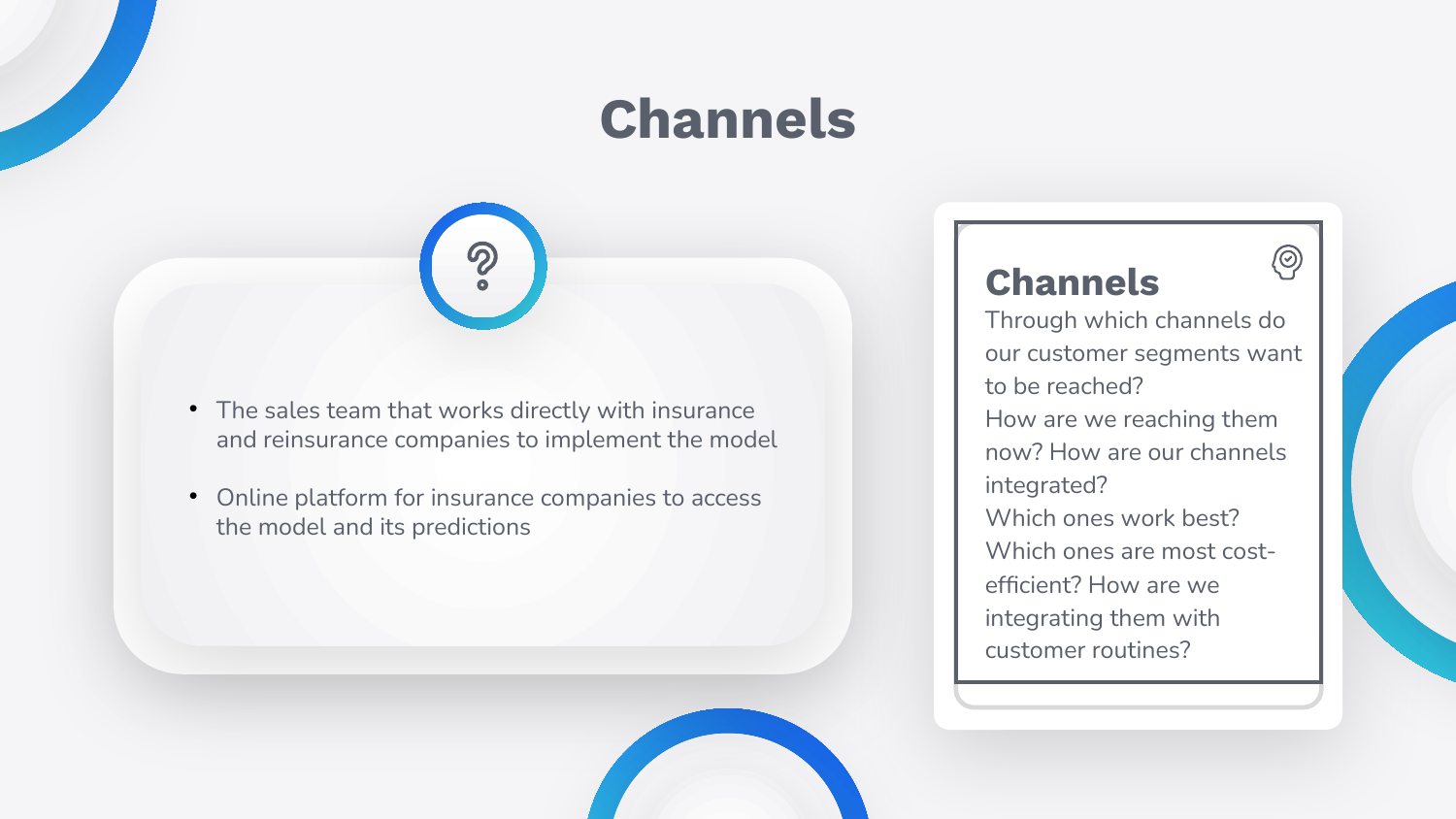

# Channels

| Channels Through which channels do our customer segments want to be reached? How are we reaching them now? How are our channels integrated? Which ones work best? Which ones are most cost-efficient? How are we integrating them with customer routines? |
| --- |

Sales team that works directly with insurance and reinsurance companies to implement the model
Online platform for insurance companies to access the model and its predictions
Strategic partnerships with other companies in the insurance industry

The sales team that works directly with insurance and reinsurance companies to implement the model

Online platform for insurance companies to access the model and its predictions